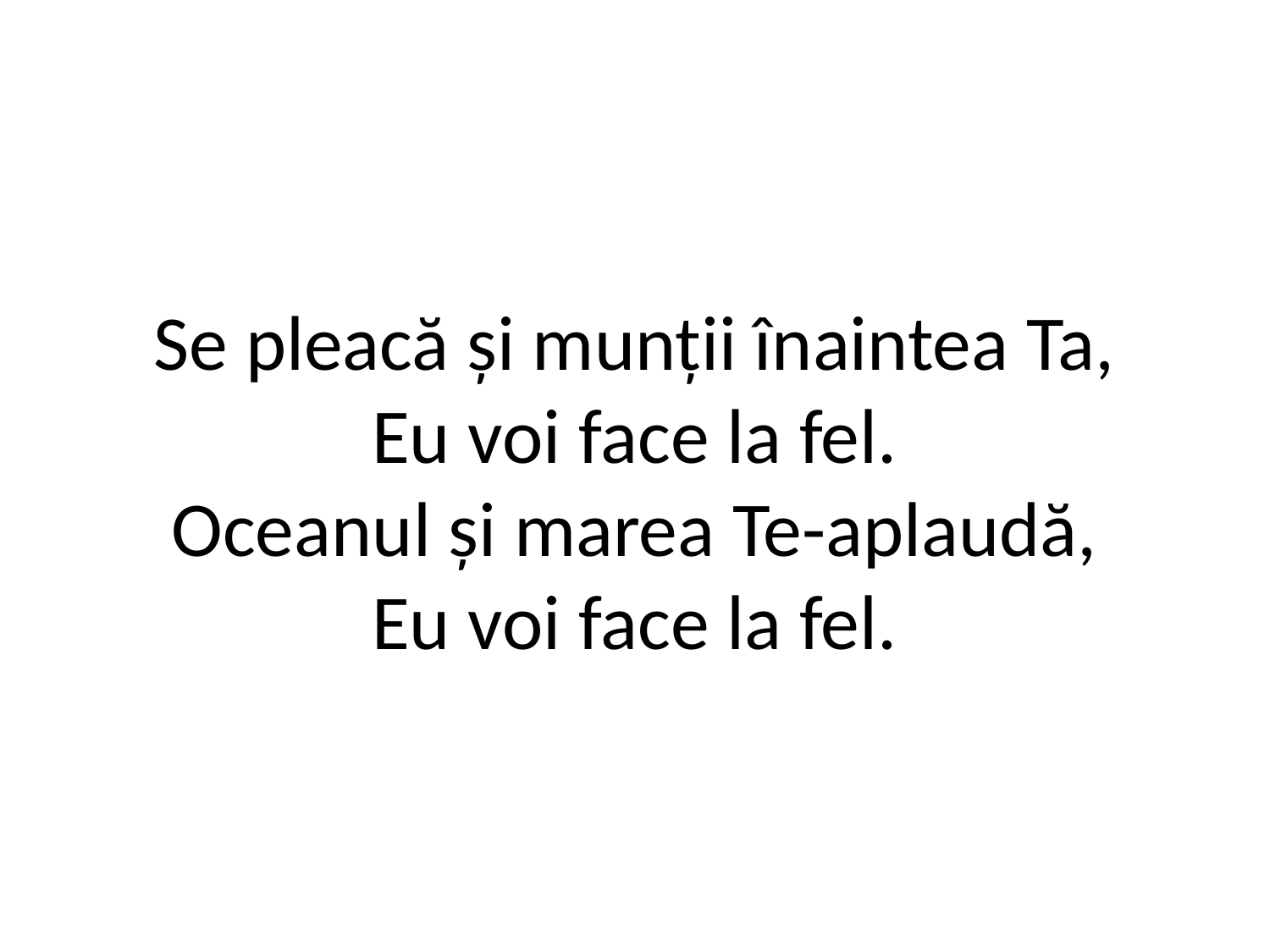

# Se pleacă şi munţii înaintea Ta, Eu voi face la fel. Oceanul şi marea Te-aplaudă, Eu voi face la fel.